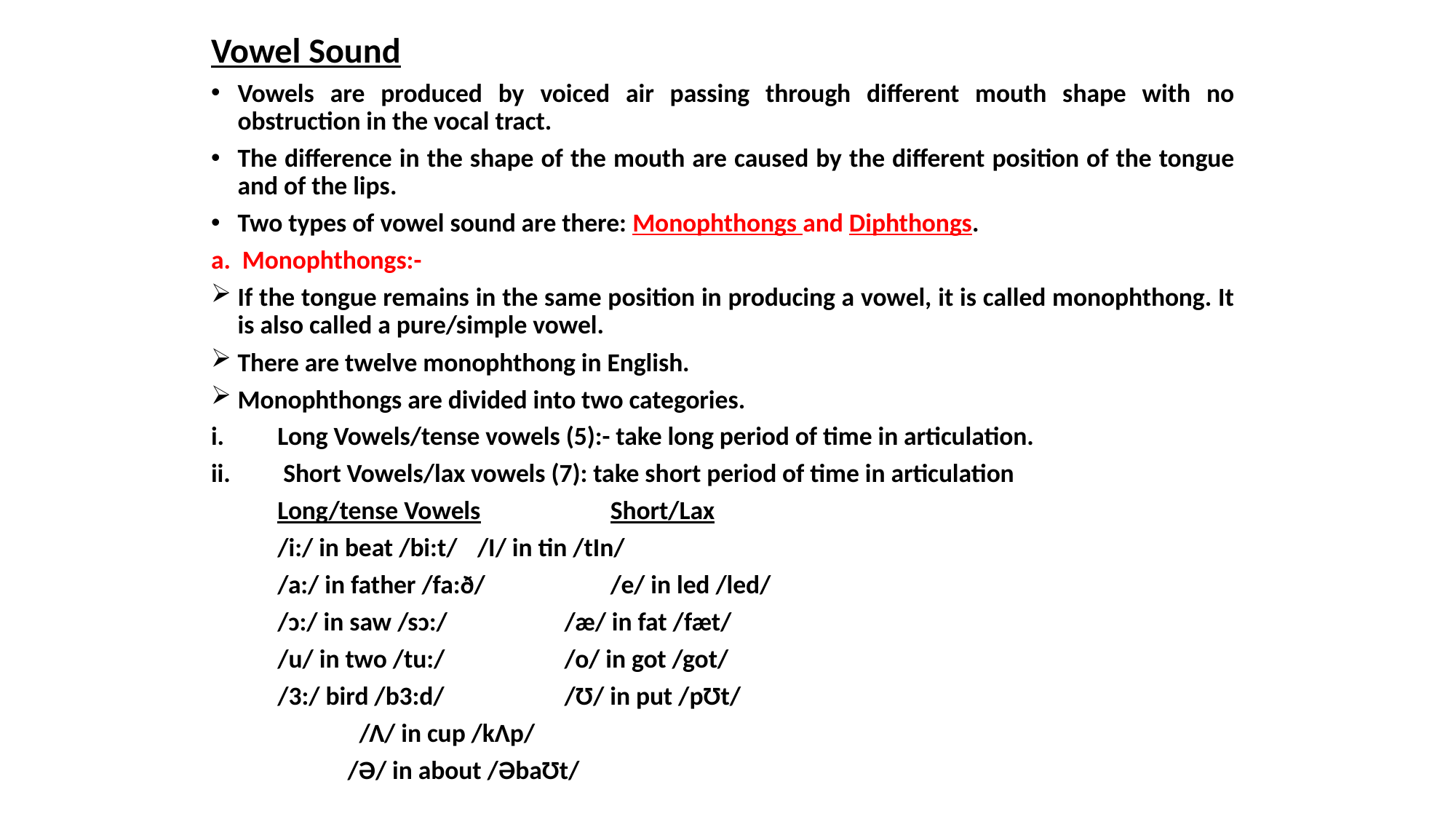

Vowel Sound
Vowels are produced by voiced air passing through different mouth shape with no obstruction in the vocal tract.
The difference in the shape of the mouth are caused by the different position of the tongue and of the lips.
Two types of vowel sound are there: Monophthongs and Diphthongs.
a.  Monophthongs:-
If the tongue remains in the same position in producing a vowel, it is called monophthong. It is also called a pure/simple vowel.
There are twelve monophthong in English.
Monophthongs are divided into two categories.
Long Vowels/tense vowels (5):- take long period of time in articulation.
 Short Vowels/lax vowels (7): take short period of time in articulation
	Long/tense Vowels			Short/Lax
	/i:/ in beat /bi:t/			/I/ in tin /tIn/
	/a:/ in father /fa:ð/		/e/ in led /led/
	/ɔ:/ in saw /sɔ:/		               /æ/ in fat /fæt/
	/u/ in two /tu:/		               /o/ in got /got/
	/3:/ bird /b3:d/		               /Ʊ/ in put /pƱt/
				              /Ʌ/ in cup /kɅp/
				            /Ә/ in about /ӘbaƱt/